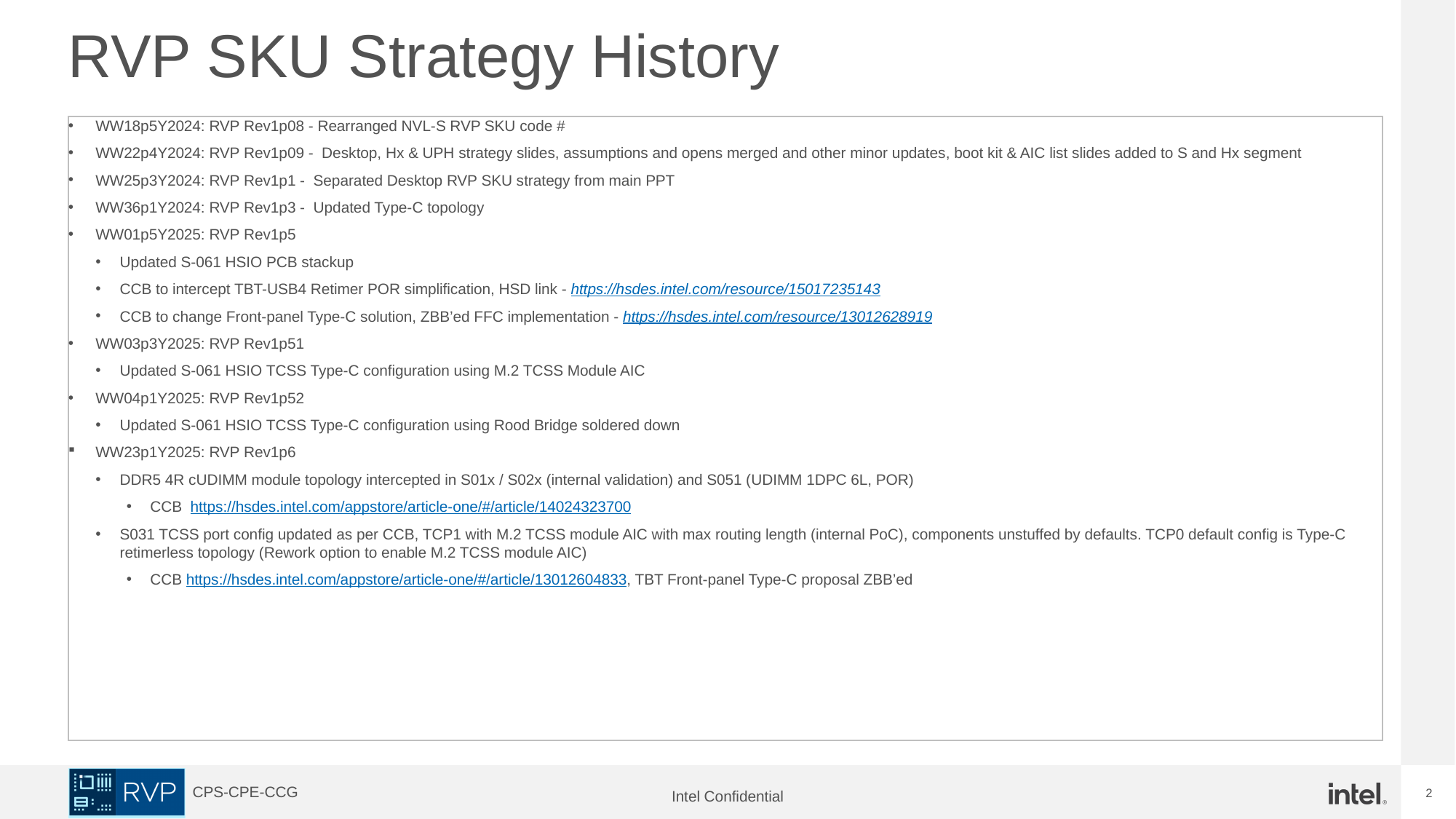

# RVP SKU Strategy History
WW18p5Y2024: RVP Rev1p08 - Rearranged NVL-S RVP SKU code #
WW22p4Y2024: RVP Rev1p09 -  Desktop, Hx & UPH strategy slides, assumptions and opens merged and other minor updates, boot kit & AIC list slides added to S and Hx segment
WW25p3Y2024: RVP Rev1p1 -  Separated Desktop RVP SKU strategy from main PPT
WW36p1Y2024: RVP Rev1p3 -  Updated Type-C topology
WW01p5Y2025: RVP Rev1p5
Updated S-061 HSIO PCB stackup
CCB to intercept TBT-USB4 Retimer POR simplification, HSD link - https://hsdes.intel.com/resource/15017235143
CCB to change Front-panel Type-C solution, ZBB’ed FFC implementation - https://hsdes.intel.com/resource/13012628919
WW03p3Y2025: RVP Rev1p51
Updated S-061 HSIO TCSS Type-C configuration using M.2 TCSS Module AIC
WW04p1Y2025: RVP Rev1p52
Updated S-061 HSIO TCSS Type-C configuration using Rood Bridge soldered down
WW23p1Y2025: RVP Rev1p6
DDR5 4R cUDIMM module topology intercepted in S01x / S02x (internal validation) and S051 (UDIMM 1DPC 6L, POR)
CCB  https://hsdes.intel.com/appstore/article-one/#/article/14024323700
S031 TCSS port config updated as per CCB, TCP1 with M.2 TCSS module AIC with max routing length (internal PoC), components unstuffed by defaults. TCP0 default config is Type-C retimerless topology (Rework option to enable M.2 TCSS module AIC)
CCB https://hsdes.intel.com/appstore/article-one/#/article/13012604833, TBT Front-panel Type-C proposal ZBB’ed